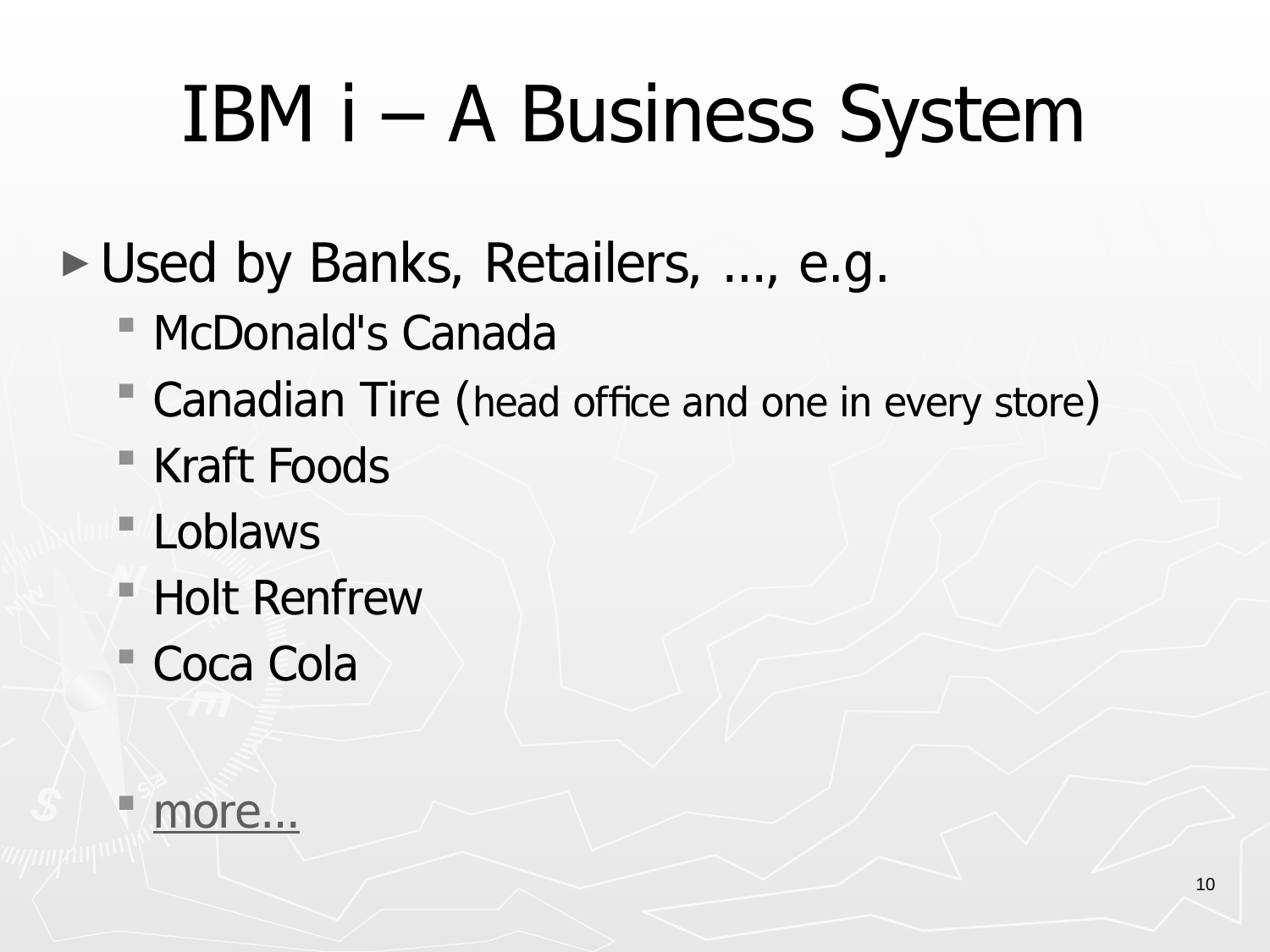

# IBM i – A Business System
Used by Banks, Retailers, …, e.g.
McDonald's Canada
Canadian Tire (head office and one in every store)
Kraft Foods
Loblaws
Holt Renfrew
Coca Cola

more…

10